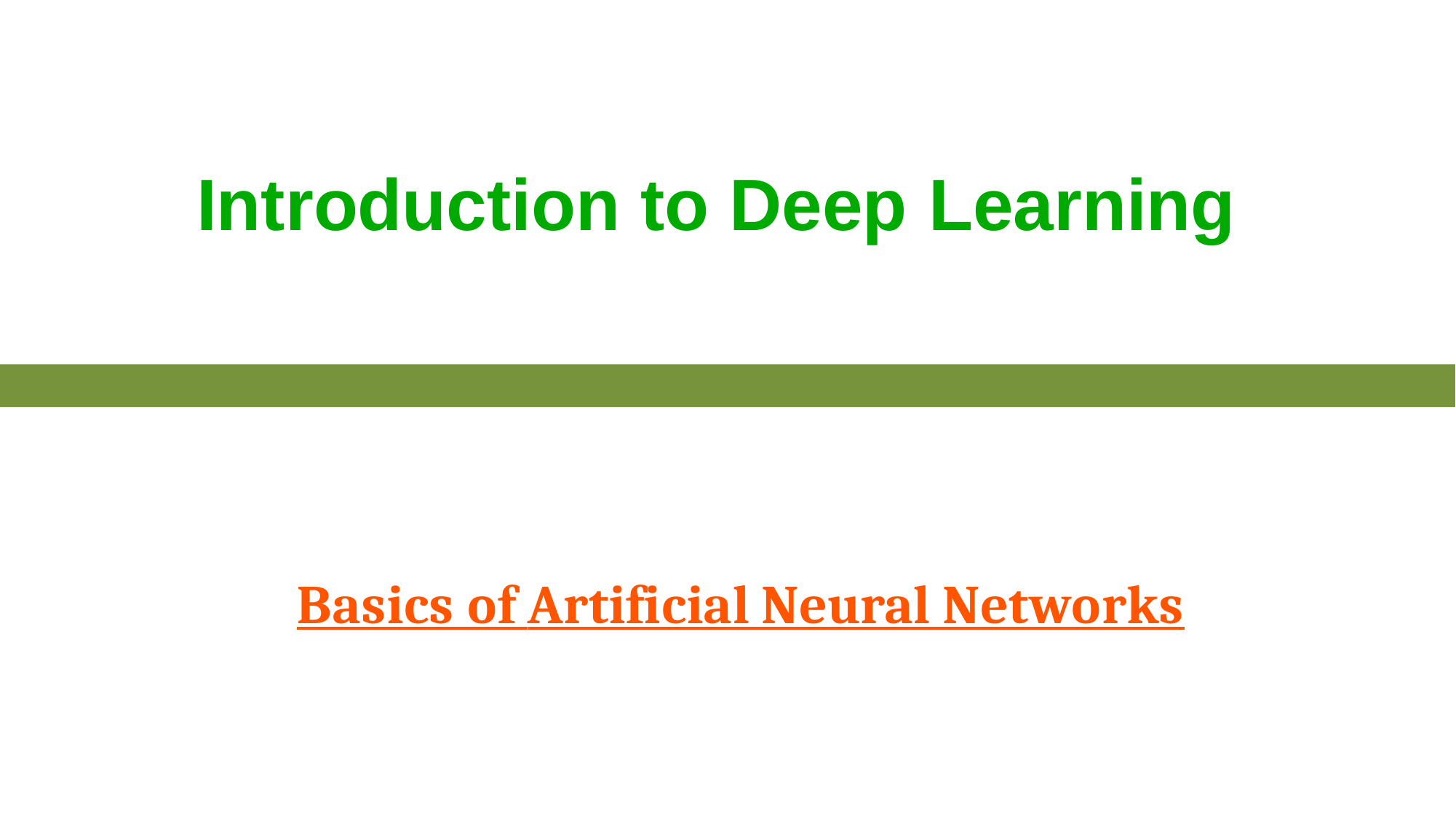

Introduction to Deep Learning

Basics of Artificial Neural Networks